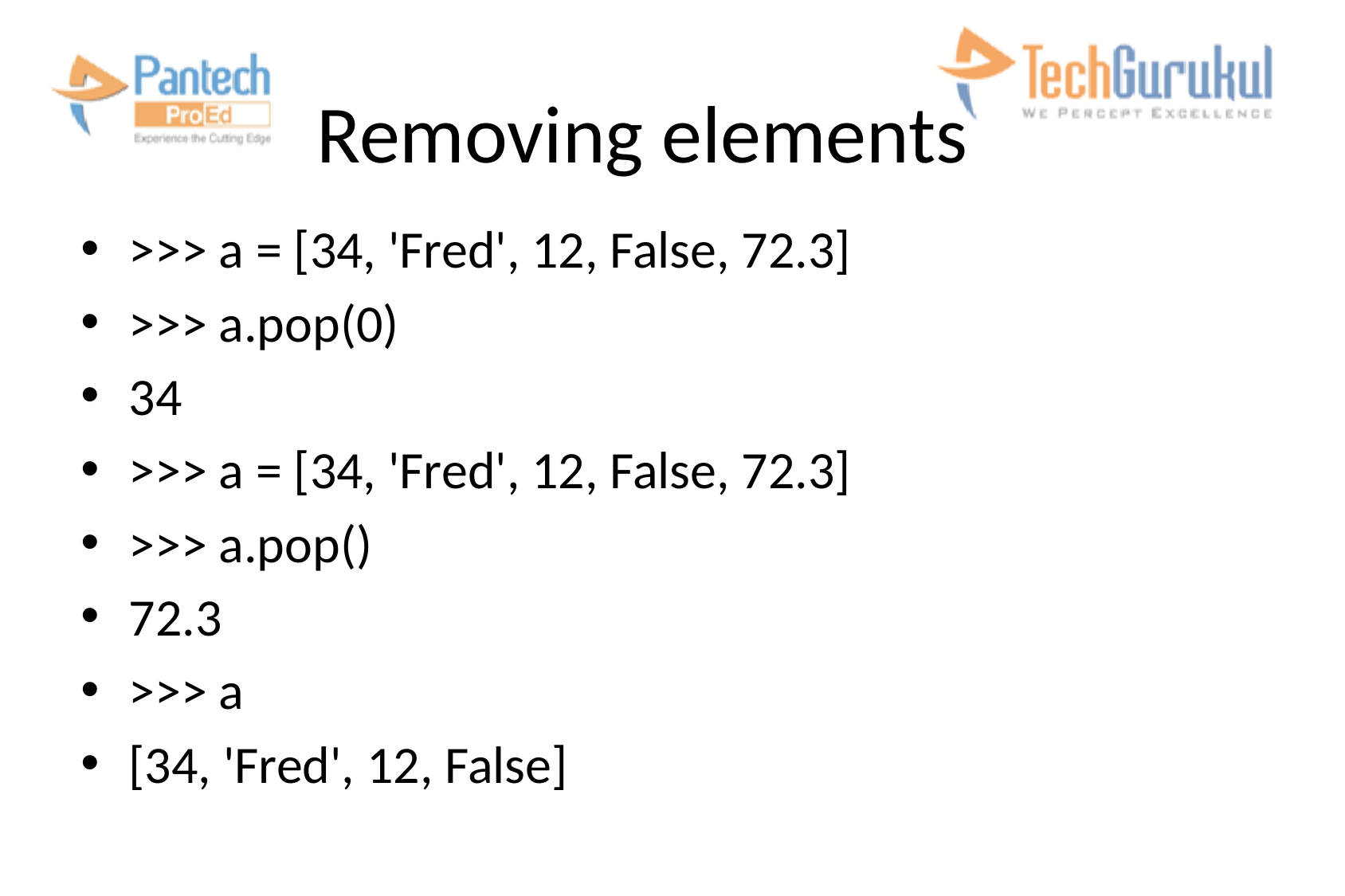

# Removing elements
>>> a = [34, 'Fred', 12, False, 72.3]
>>> a.pop(0)
34
>>> a = [34, 'Fred', 12, False, 72.3]
>>> a.pop()
72.3
>>> a
[34, 'Fred', 12, False]